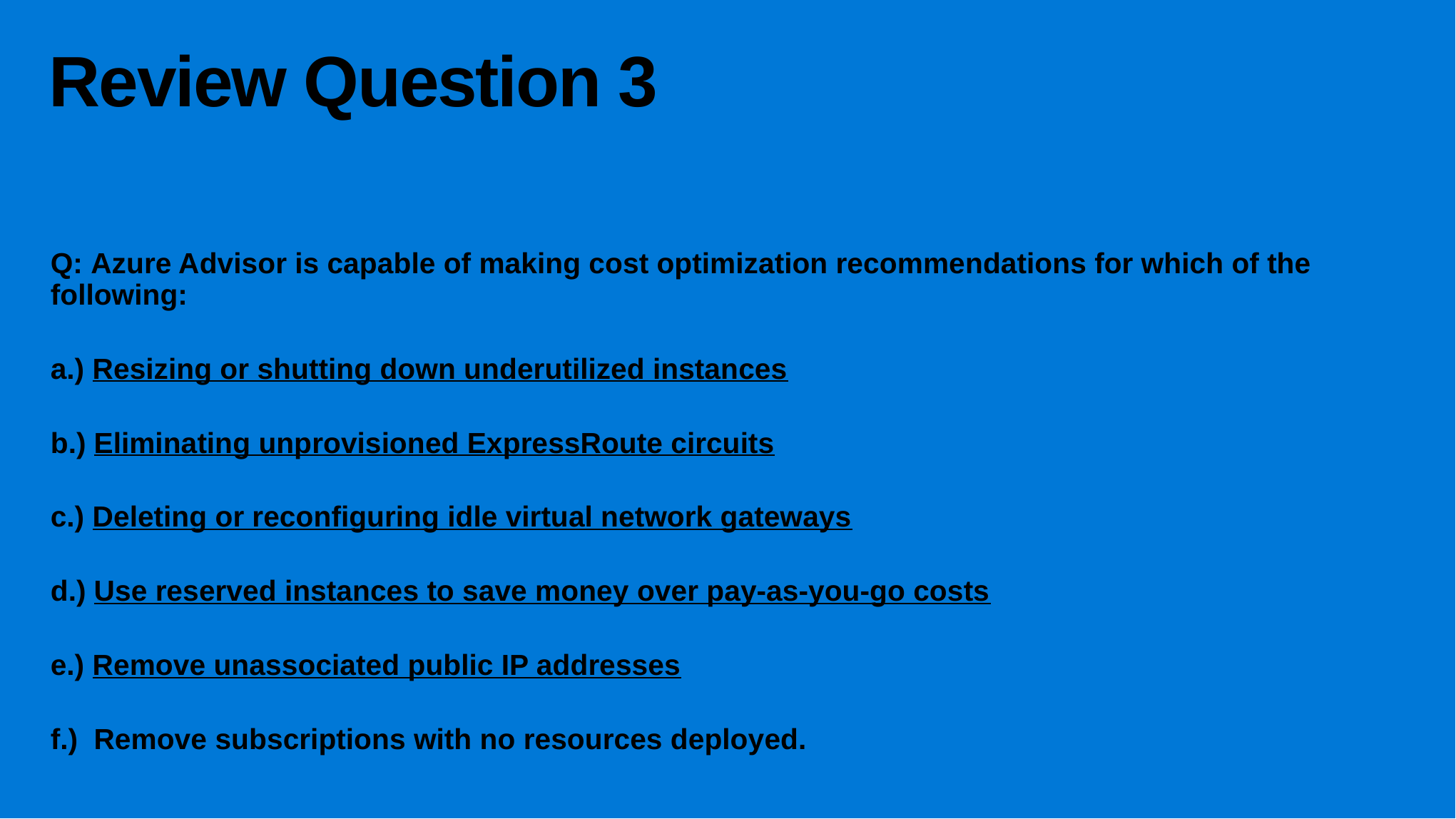

Review Question 3
Q: Azure Advisor is capable of making cost optimization recommendations for which of the following:

a.) Resizing or shutting down underutilized instances

b.) Eliminating unprovisioned ExpressRoute circuits

c.) Deleting or reconfiguring idle virtual network gateways

d.) Use reserved instances to save money over pay-as-you-go costs

e.) Remove unassociated public IP addresses

f.)  Remove subscriptions with no resources deployed.